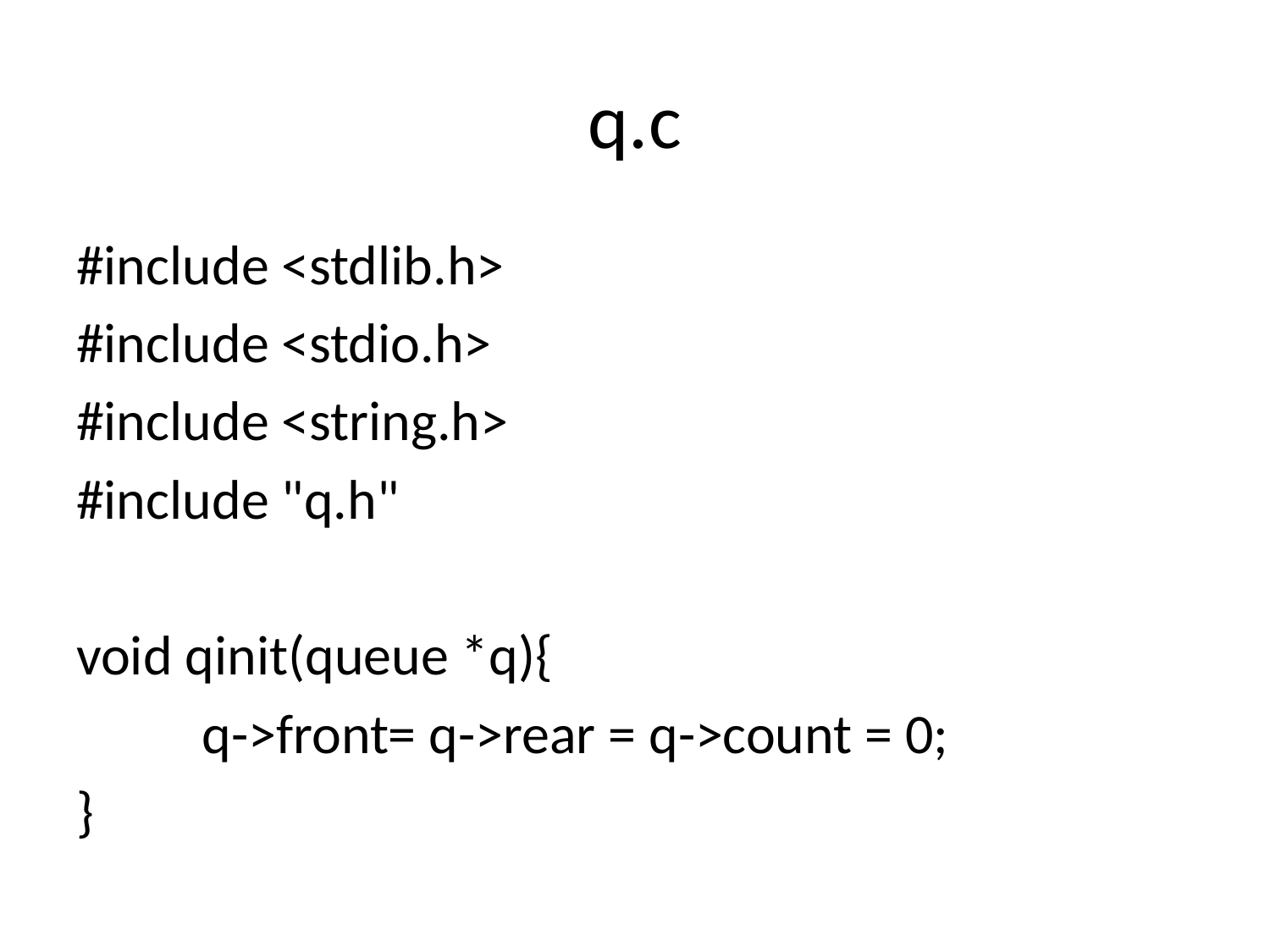

# q.c
#include <stdlib.h>
#include <stdio.h>
#include <string.h>
#include "q.h"

void qinit(queue *q){
	q->front= q->rear = q->count = 0;
}